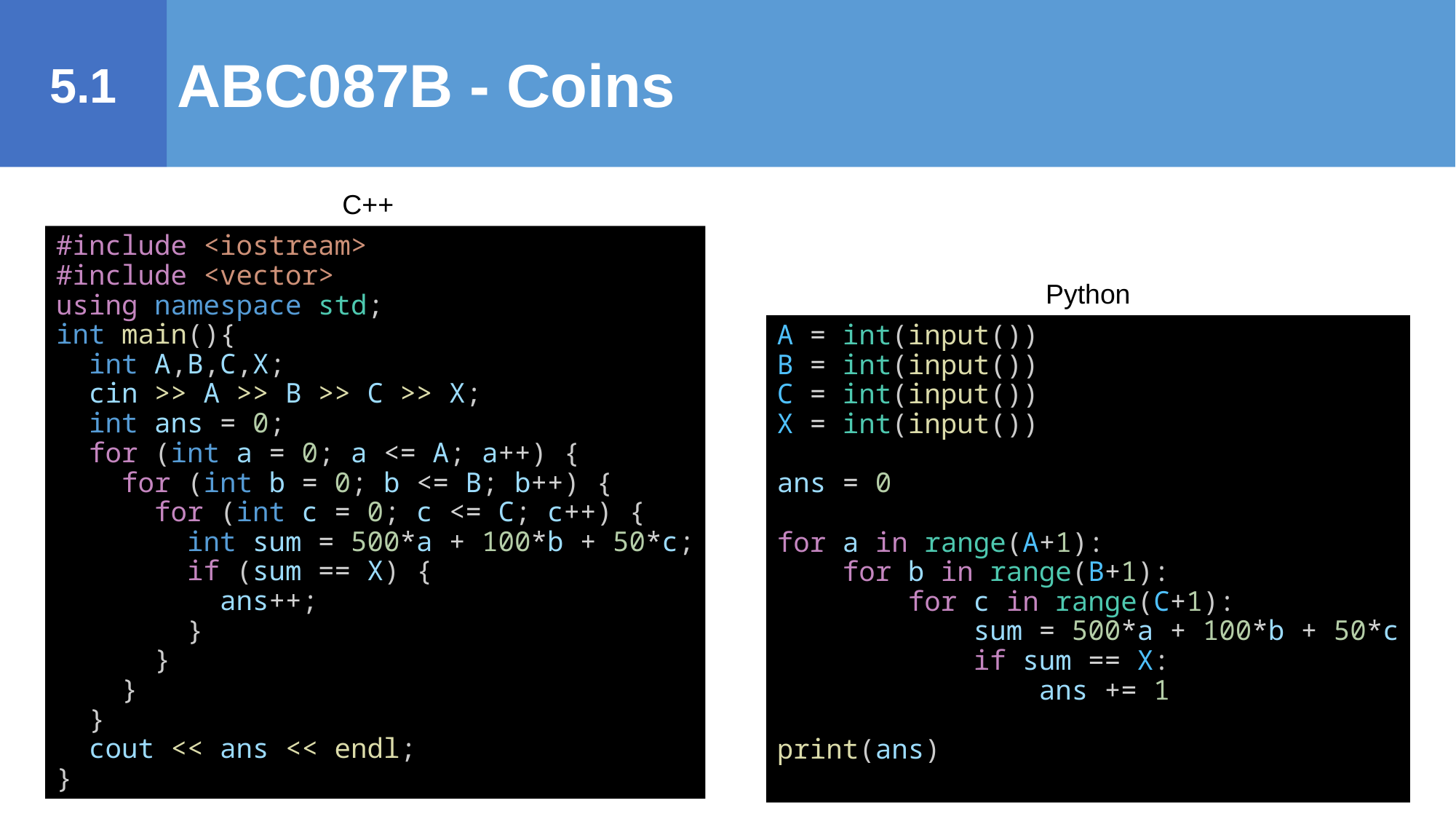

5.1
ABC087B - Coins
C++
#include <iostream>
#include <vector>
using namespace std;
int main(){
  int A,B,C,X;
  cin >> A >> B >> C >> X;
  int ans = 0;
  for (int a = 0; a <= A; a++) {
    for (int b = 0; b <= B; b++) {
      for (int c = 0; c <= C; c++) {
        int sum = 500*a + 100*b + 50*c;
        if (sum == X) {
          ans++;
        }
      }
    }
  }
  cout << ans << endl;
}
Python
A = int(input())
B = int(input())
C = int(input())
X = int(input())

ans = 0

for a in range(A+1):
    for b in range(B+1):
        for c in range(C+1):
            sum = 500*a + 100*b + 50*c
            if sum == X:
                ans += 1

print(ans)